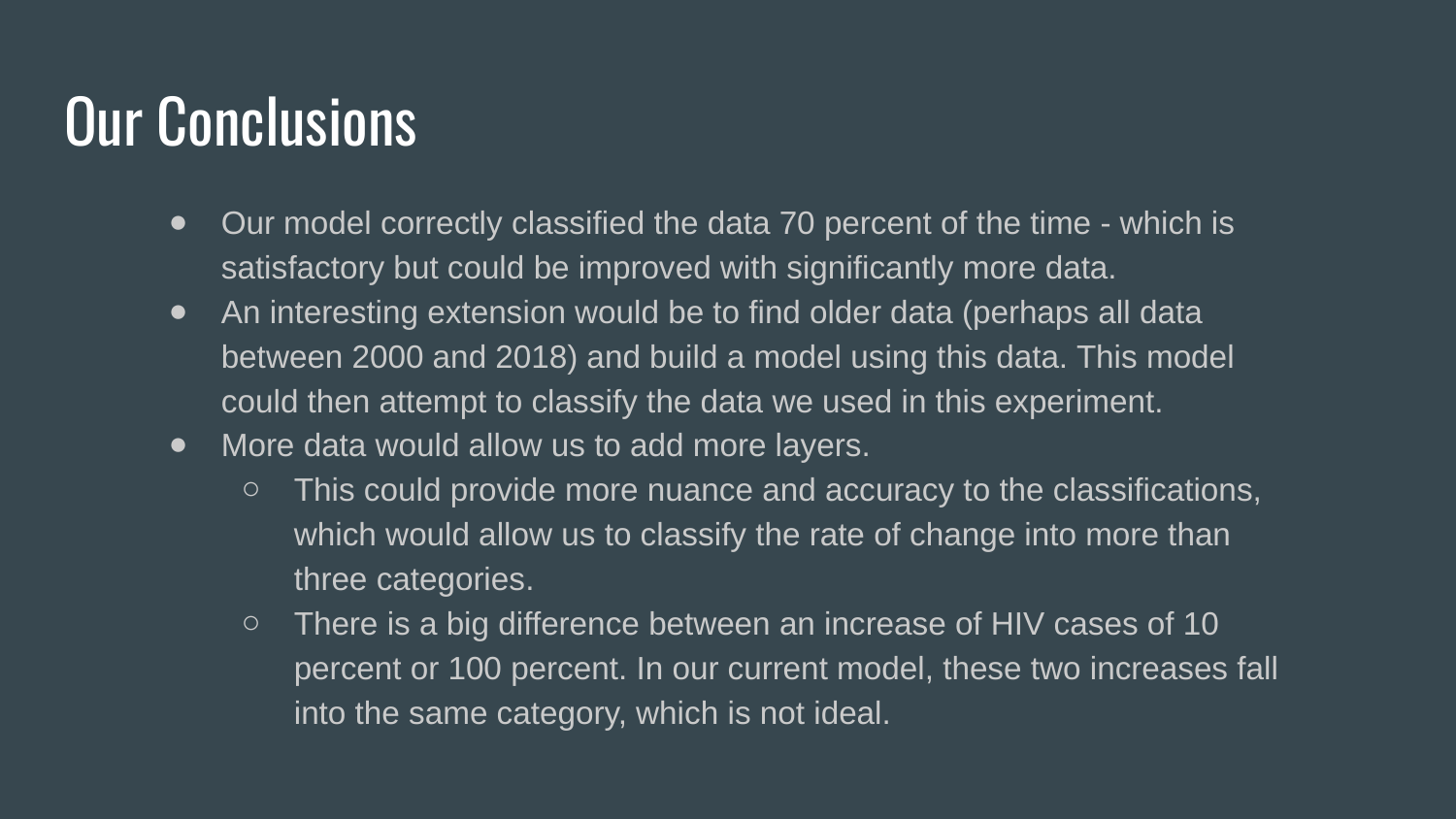

# Our Conclusions
Our model correctly classified the data 70 percent of the time - which is satisfactory but could be improved with significantly more data.
An interesting extension would be to find older data (perhaps all data between 2000 and 2018) and build a model using this data. This model could then attempt to classify the data we used in this experiment.
More data would allow us to add more layers.
This could provide more nuance and accuracy to the classifications, which would allow us to classify the rate of change into more than three categories.
There is a big difference between an increase of HIV cases of 10 percent or 100 percent. In our current model, these two increases fall into the same category, which is not ideal.